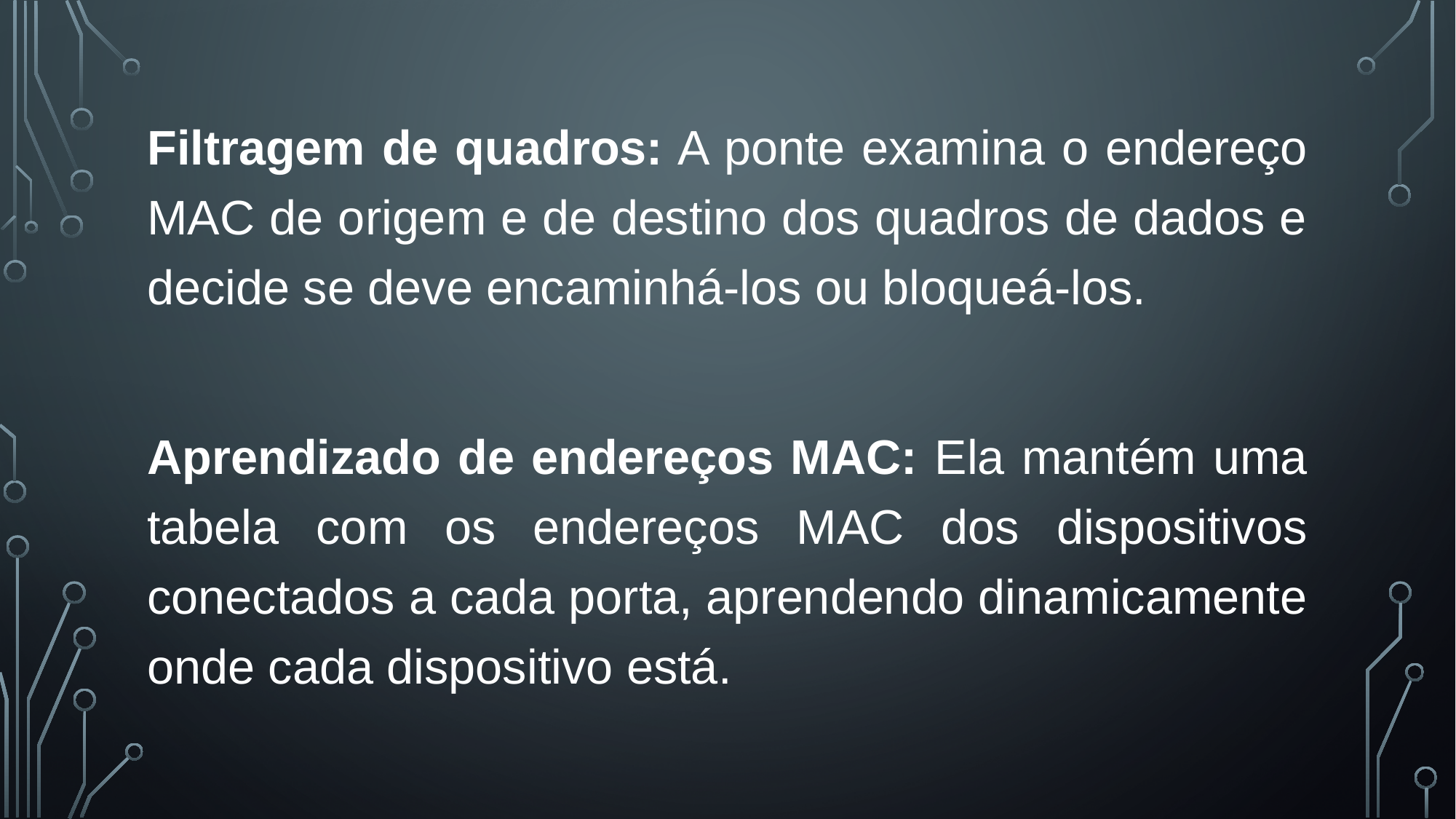

Filtragem de quadros: A ponte examina o endereço MAC de origem e de destino dos quadros de dados e decide se deve encaminhá-los ou bloqueá-los.

Aprendizado de endereços MAC: Ela mantém uma tabela com os endereços MAC dos dispositivos conectados a cada porta, aprendendo dinamicamente onde cada dispositivo está.